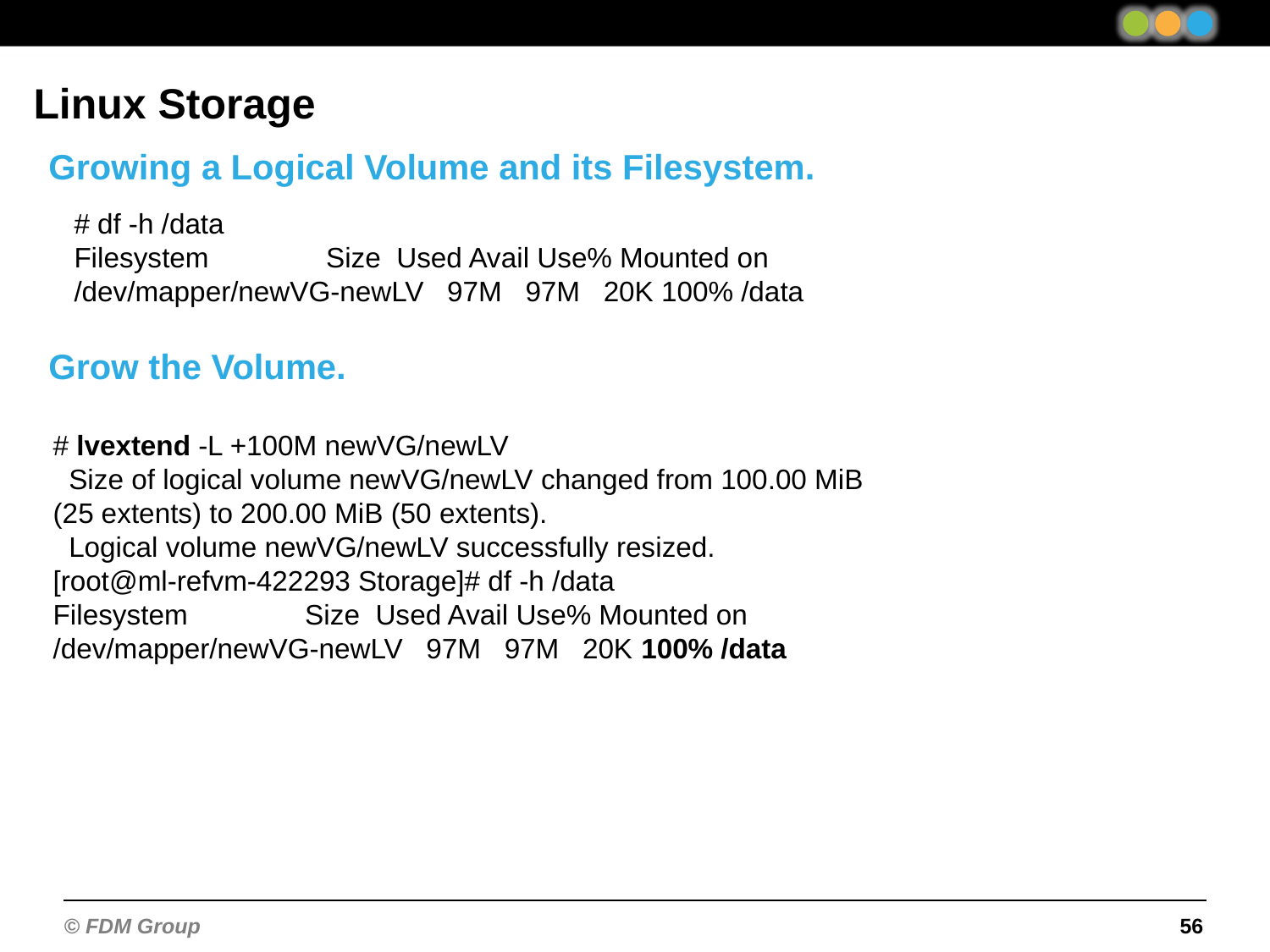

Linux Storage
Growing a Logical Volume and its Filesystem.
# df -h /data
Filesystem               Size  Used Avail Use% Mounted on
/dev/mapper/newVG-newLV   97M   97M   20K 100% /data
Grow the Volume.
# lvextend -L +100M newVG/newLV
  Size of logical volume newVG/newLV changed from 100.00 MiB (25 extents) to 200.00 MiB (50 extents).
  Logical volume newVG/newLV successfully resized.
[root@ml-refvm-422293 Storage]# df -h /data
Filesystem               Size  Used Avail Use% Mounted on
/dev/mapper/newVG-newLV   97M   97M   20K 100% /data
56